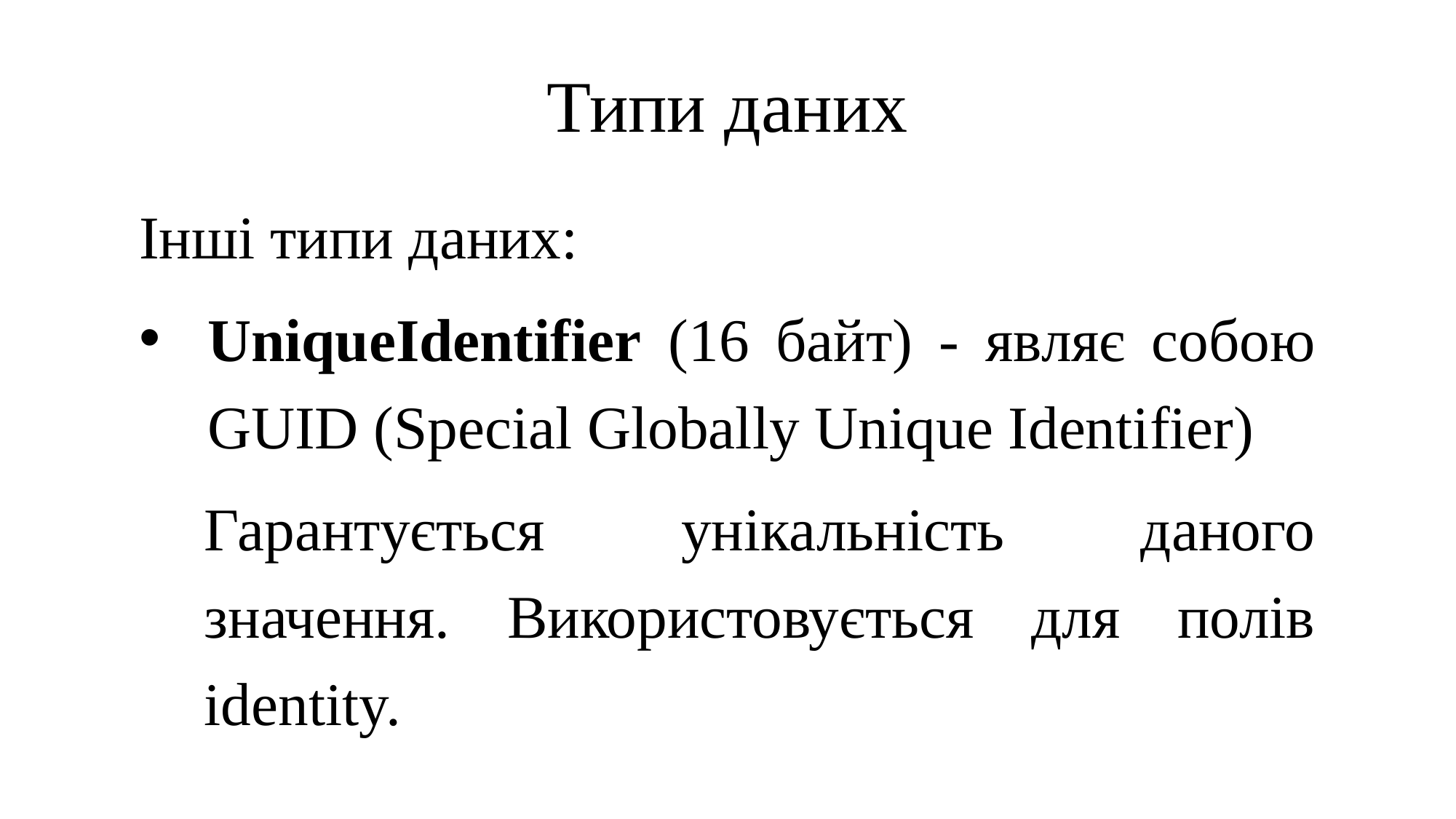

# Типи даних
Інші типи даних:
UniqueIdentifier (16 байт) - являє собою GUID (Special Globally Unique Identifier)
Гарантується унікальність даного значення. Використовується для полів identity.